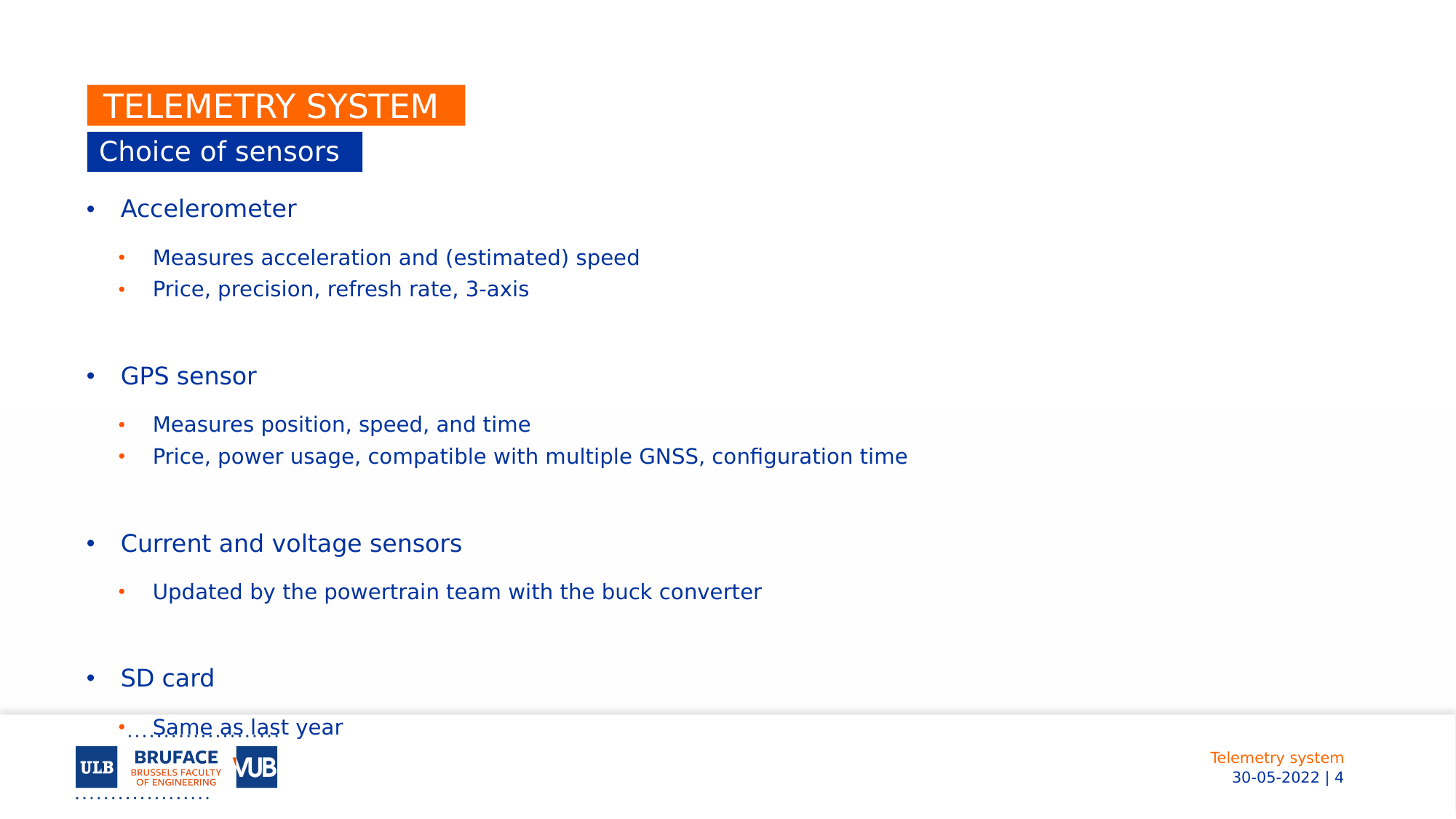

# TELEMETRY SYSTEM
Choice of sensors
Accelerometer
Measures acceleration and (estimated) speed
Price, precision, refresh rate, 3-axis

GPS sensor
Measures position, speed, and time
Price, power usage, compatible with multiple GNSS, configuration time

Current and voltage sensors
Updated by the powertrain team with the buck converter

SD card
Same as last year
Telemetry system
 30-05-2022 | 4